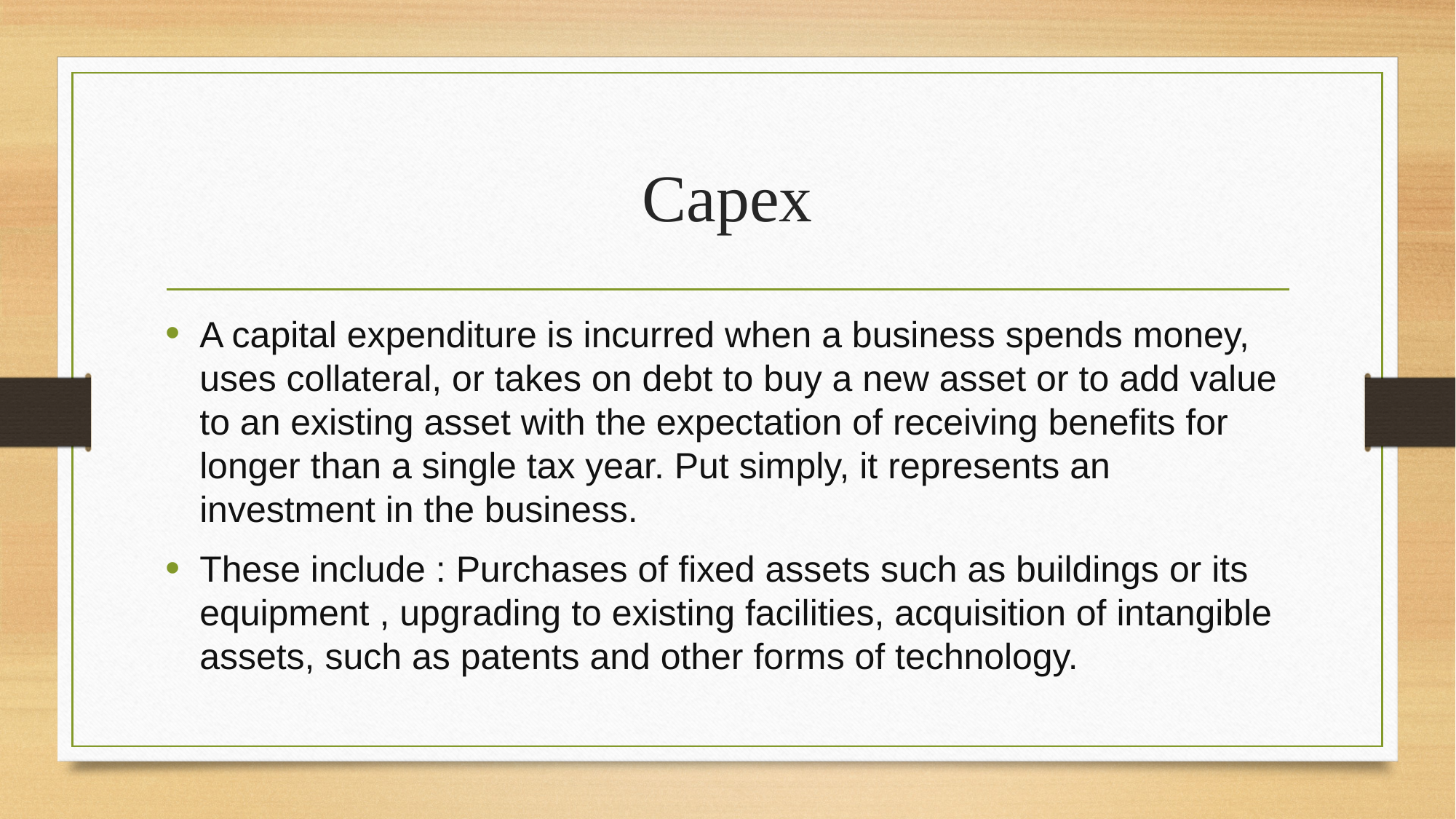

# Capex
A capital expenditure is incurred when a business spends money, uses collateral, or takes on debt to buy a new asset or to add value to an existing asset with the expectation of receiving benefits for longer than a single tax year. Put simply, it represents an investment in the business.
These include : Purchases of fixed assets such as buildings or its equipment , upgrading to existing facilities, acquisition of intangible assets, such as patents and other forms of technology.